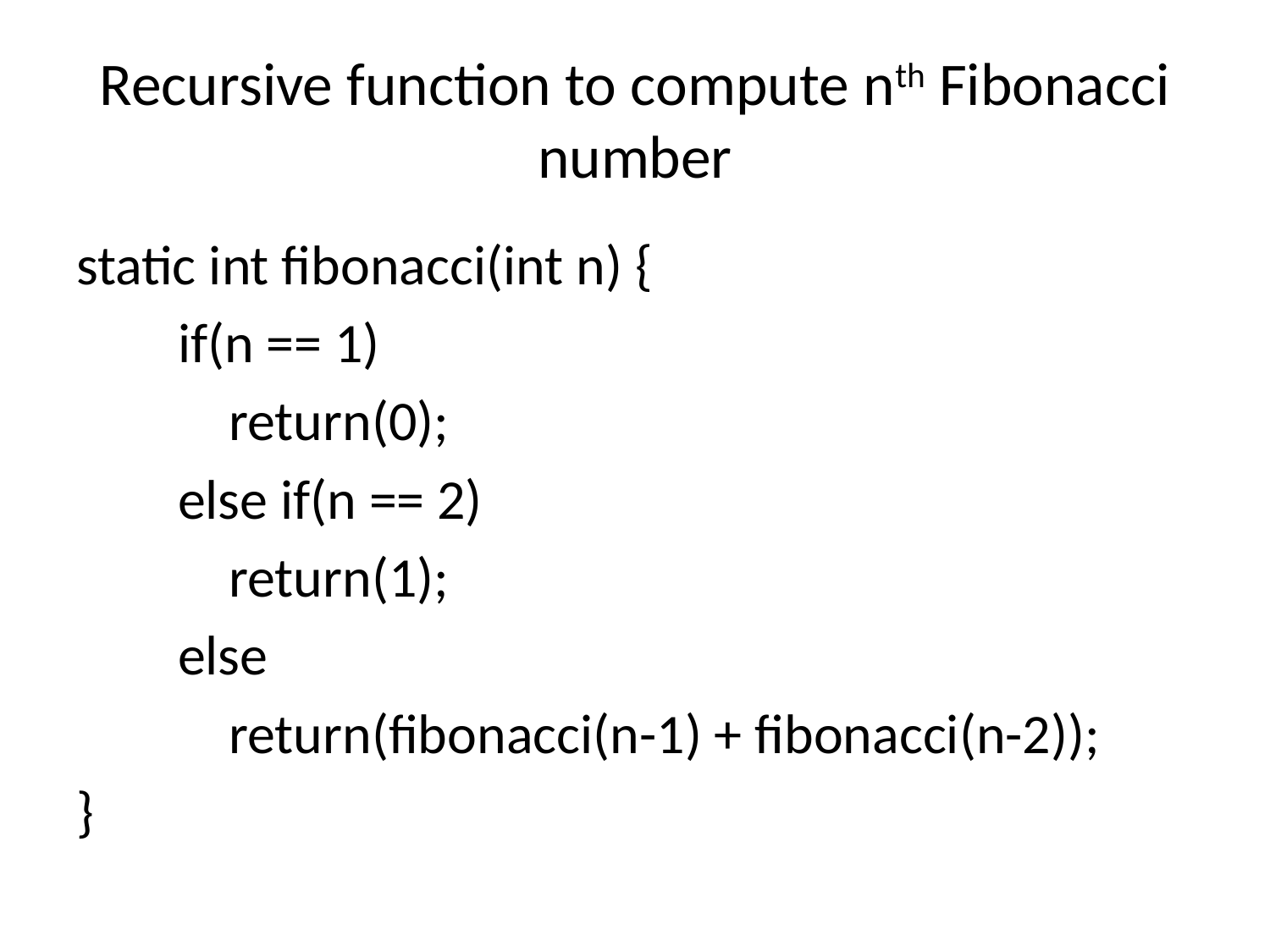

# Recursive function to compute nth Fibonacci number
static int fibonacci(int n) {
        if(n == 1)
            return(0);
        else if(n == 2)
            return(1);
        else
            return(fibonacci(n-1) + fibonacci(n-2));
}